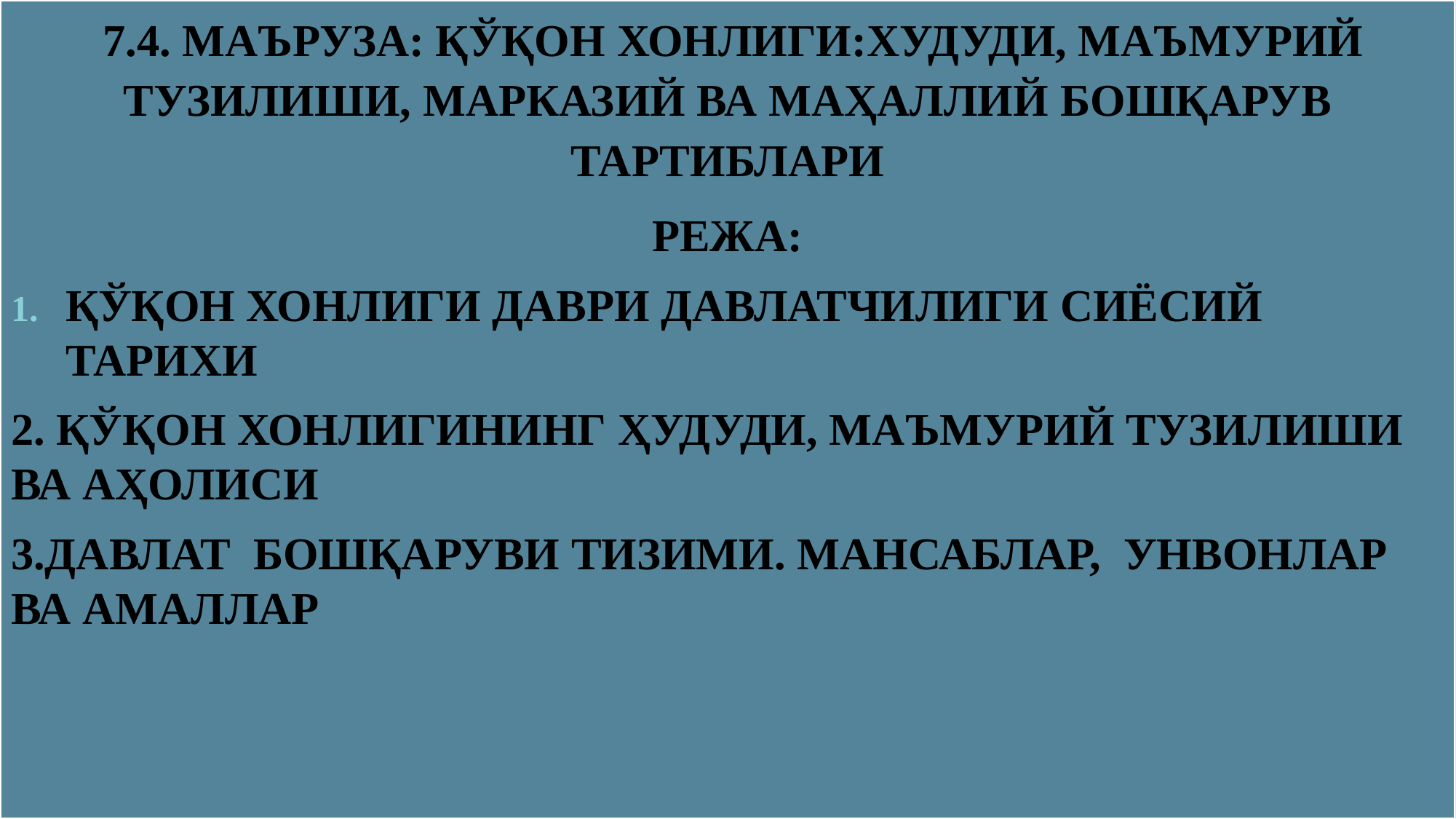

7.4. маъруза: ҚўҚон хонлиги:худуди, маъмурий тузилиши, марказий ва маҳаллий бошқарув тартиблари
Режа:
ҚЎҚОН хонлиги даври давлатчилиги Сиёсий тариxи
2. ҚЎҚОН хонлигининг ҳудуди, маъмурий тузилиши ва аҳолиси
3.Давлат  бошқаруви тизими. Мансаблар,  унвонлар ва амаллар